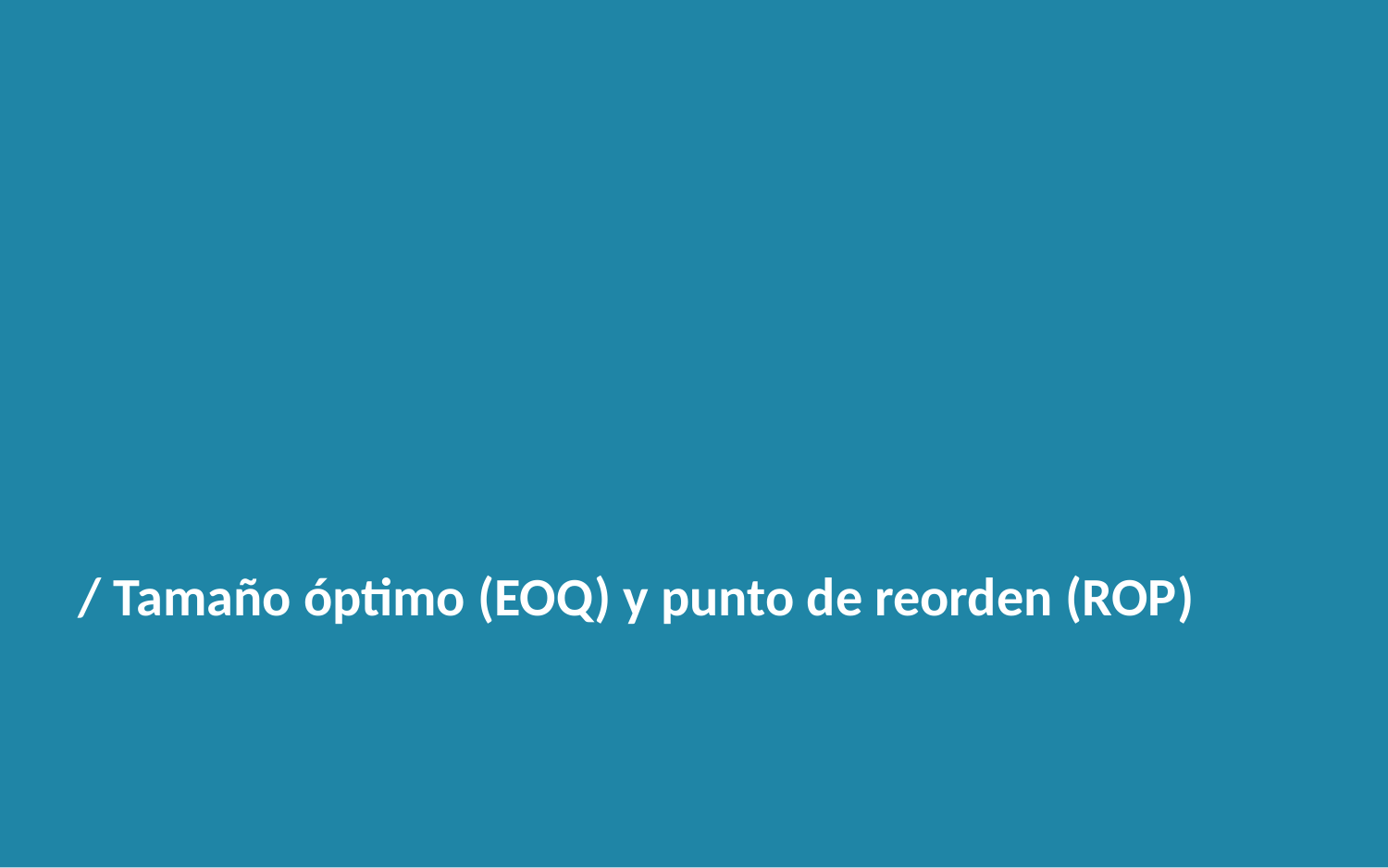

/ Tamaño óptimo (EOQ) y punto de reorden (ROP)